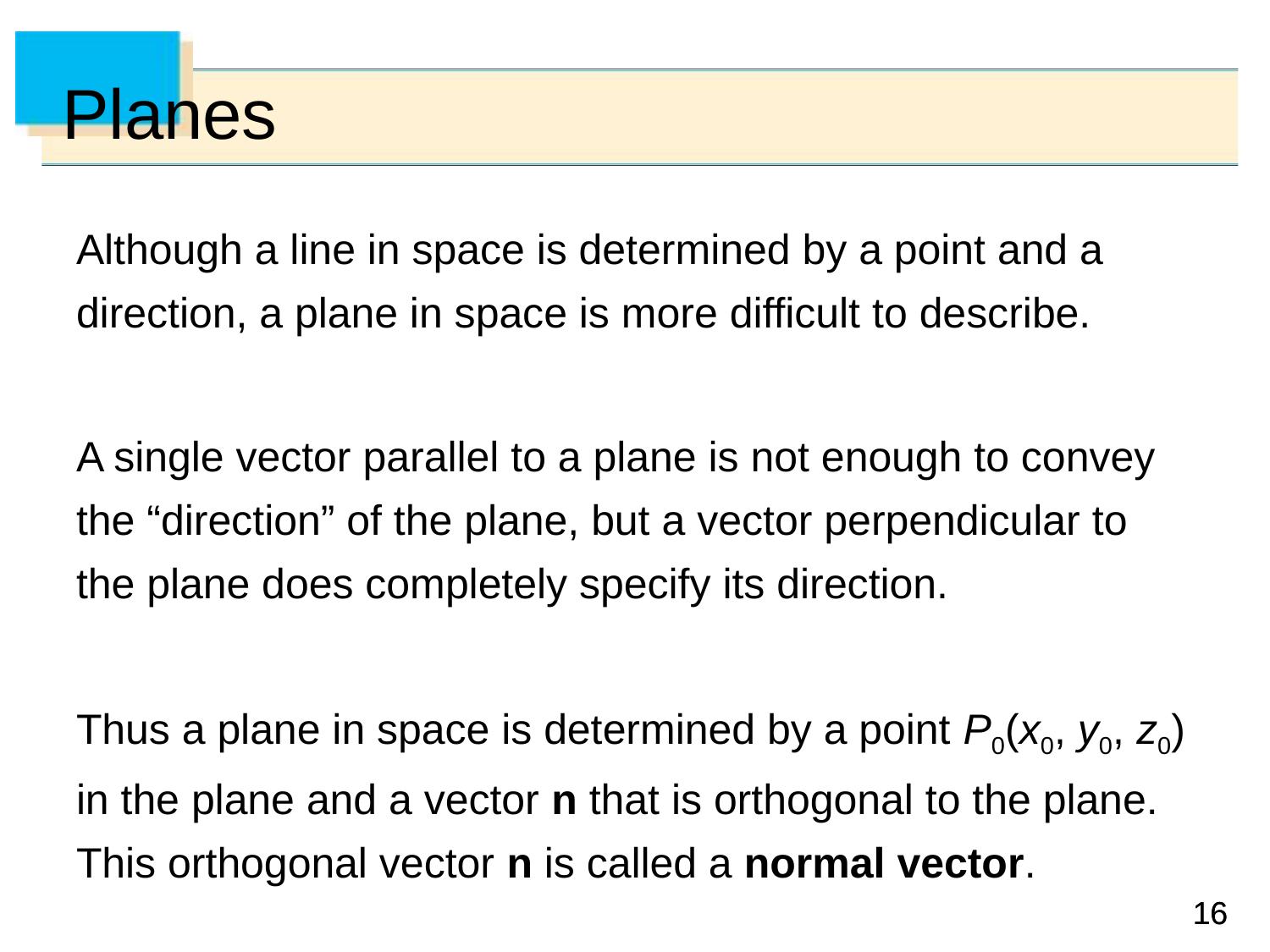

# Planes
Although a line in space is determined by a point and a direction, a plane in space is more difficult to describe.

A single vector parallel to a plane is not enough to convey the “direction” of the plane, but a vector perpendicular to the plane does completely specify its direction.

Thus a plane in space is determined by a point P0(x0, y0, z0) in the plane and a vector n that is orthogonal to the plane.
This orthogonal vector n is called a normal vector.